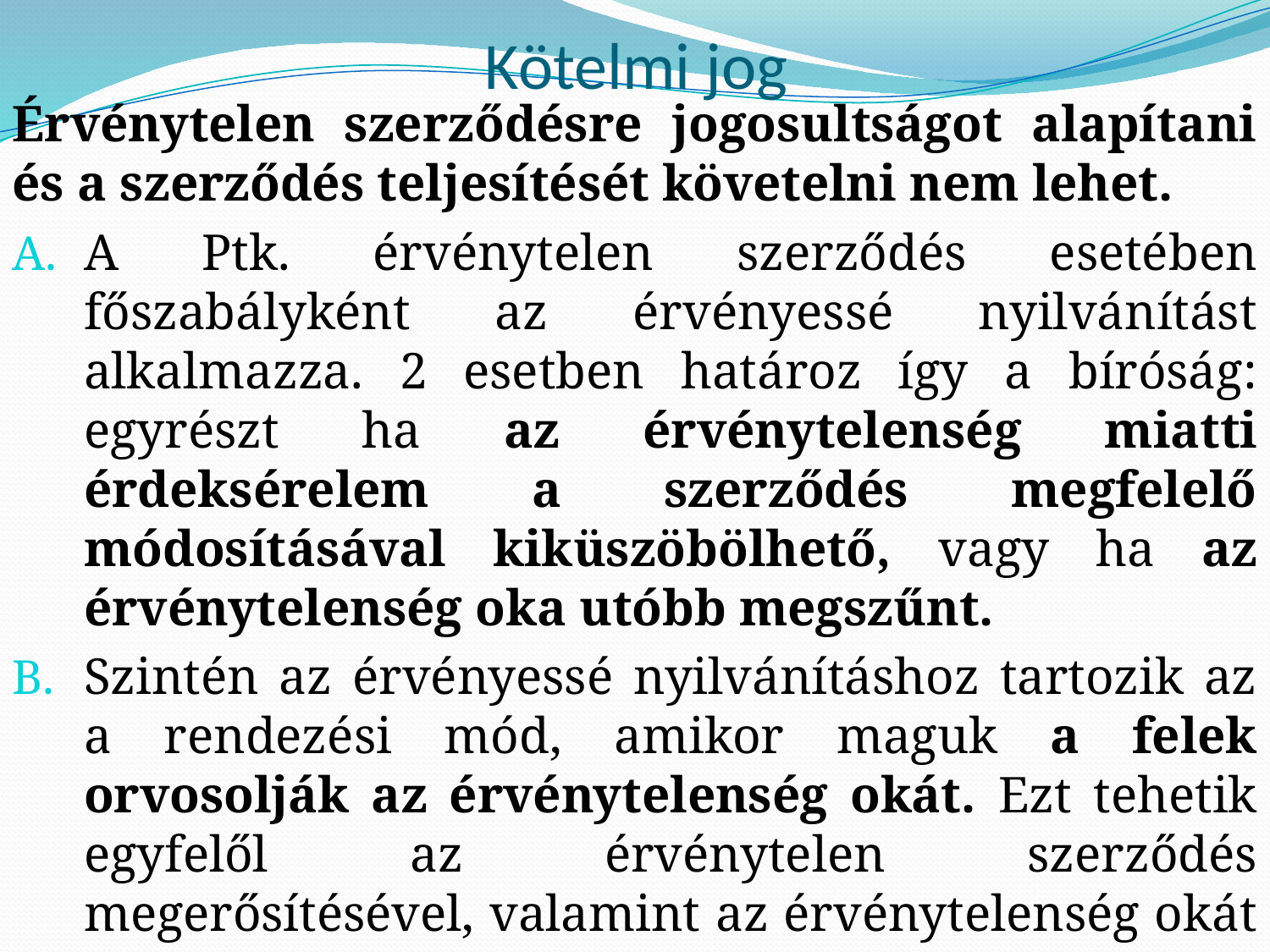

# Kötelmi jog
Érvénytelen szerződésre jogosultságot alapítani és a szerződés teljesítését követelni nem lehet.
A Ptk. érvénytelen szerződés esetében főszabályként az érvényessé nyilvánítást alkalmazza. 2 esetben határoz így a bíróság: egyrészt ha az érvénytelenség miatti érdeksérelem a szerződés megfelelő módosításával kiküszöbölhető, vagy ha az érvénytelenség oka utóbb megszűnt.
Szintén az érvényessé nyilvánításhoz tartozik az a rendezési mód, amikor maguk a felek orvosolják az érvénytelenség okát. Ezt tehetik egyfelől az érvénytelen szerződés megerősítésével, valamint az érvénytelenség okát maguk is kiküszöbölhetik (például a szerződés módosításával).